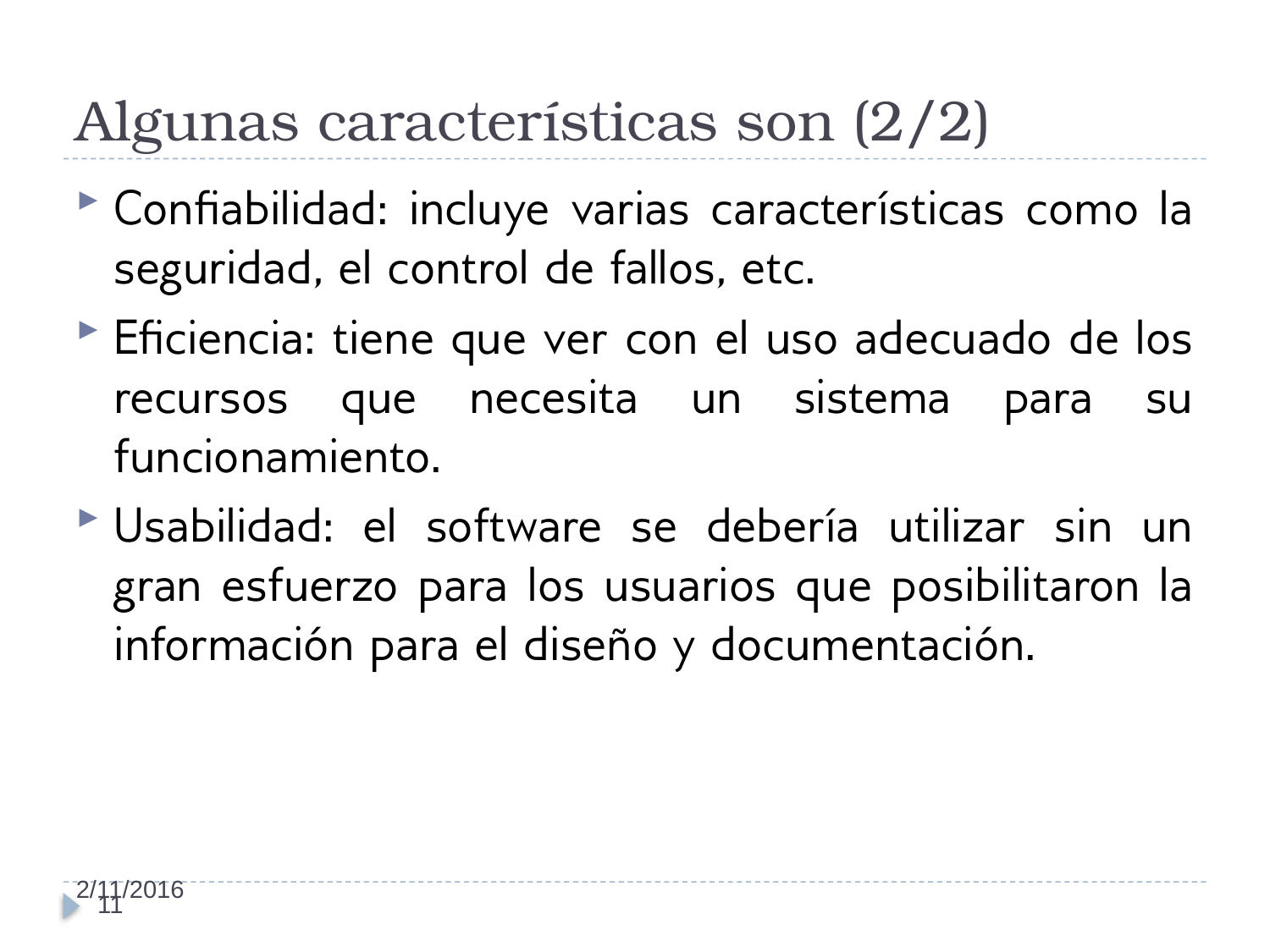

# Algunas características son (2/2)
Confiabilidad: incluye varias características como la seguridad, el control de fallos, etc.
Eficiencia: tiene que ver con el uso adecuado de los recursos que necesita un sistema para su funcionamiento.
Usabilidad: el software se debería utilizar sin un gran esfuerzo para los usuarios que posibilitaron la información para el diseño y documentación.

2/11/2016
11